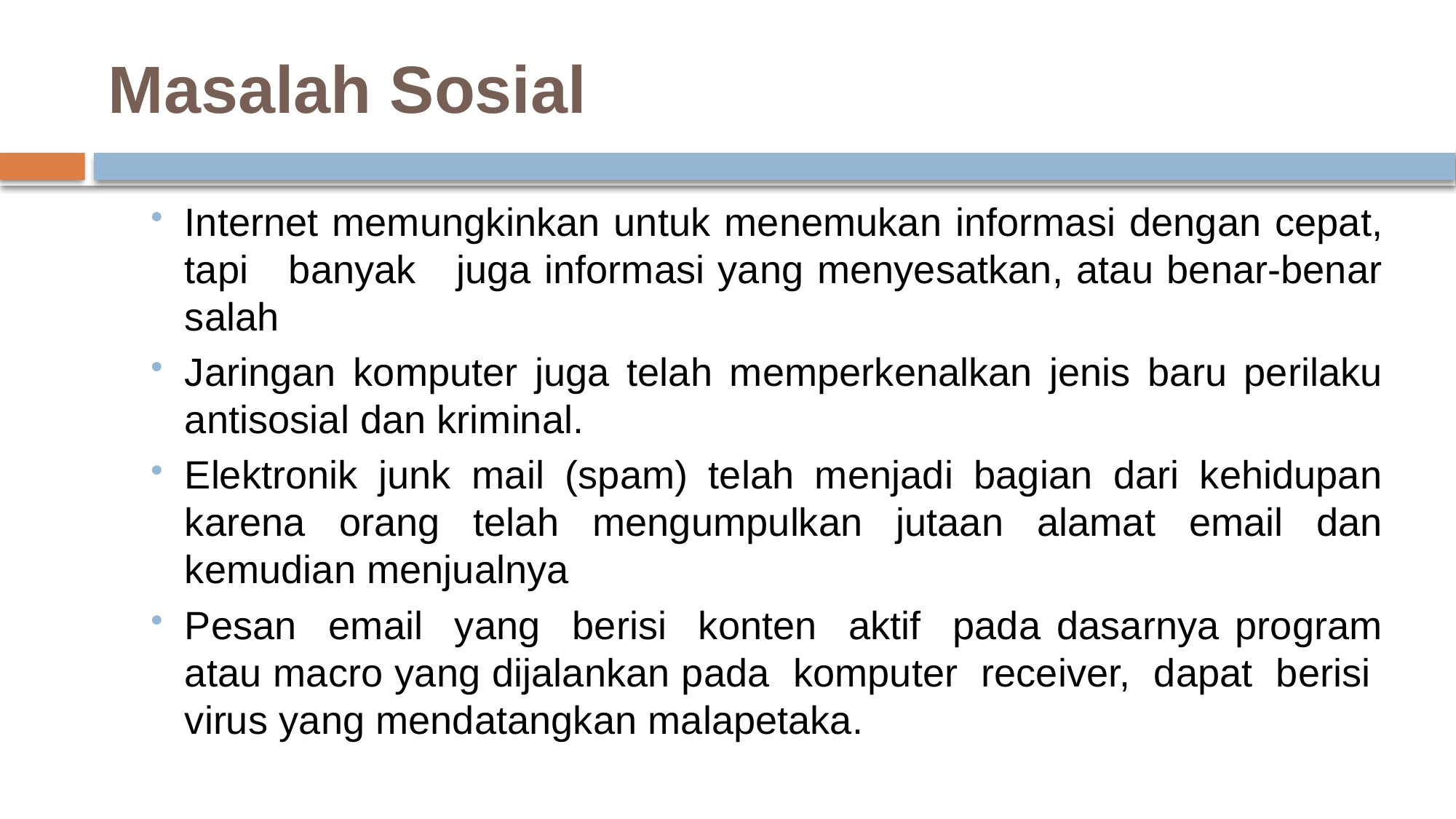

# Masalah Sosial
Internet memungkinkan untuk menemukan informasi dengan cepat, tapi   banyak   juga informasi yang menyesatkan, atau benar-benar salah
Jaringan komputer juga telah memperkenalkan jenis baru perilaku antisosial dan kriminal.
Elektronik junk mail (spam) telah menjadi bagian dari kehidupan karena orang telah mengumpulkan jutaan alamat email dan kemudian menjualnya
Pesan  email  yang  berisi  konten  aktif  pada dasarnya program atau macro yang dijalankan pada  komputer  receiver,  dapat  berisi  virus yang mendatangkan malapetaka.